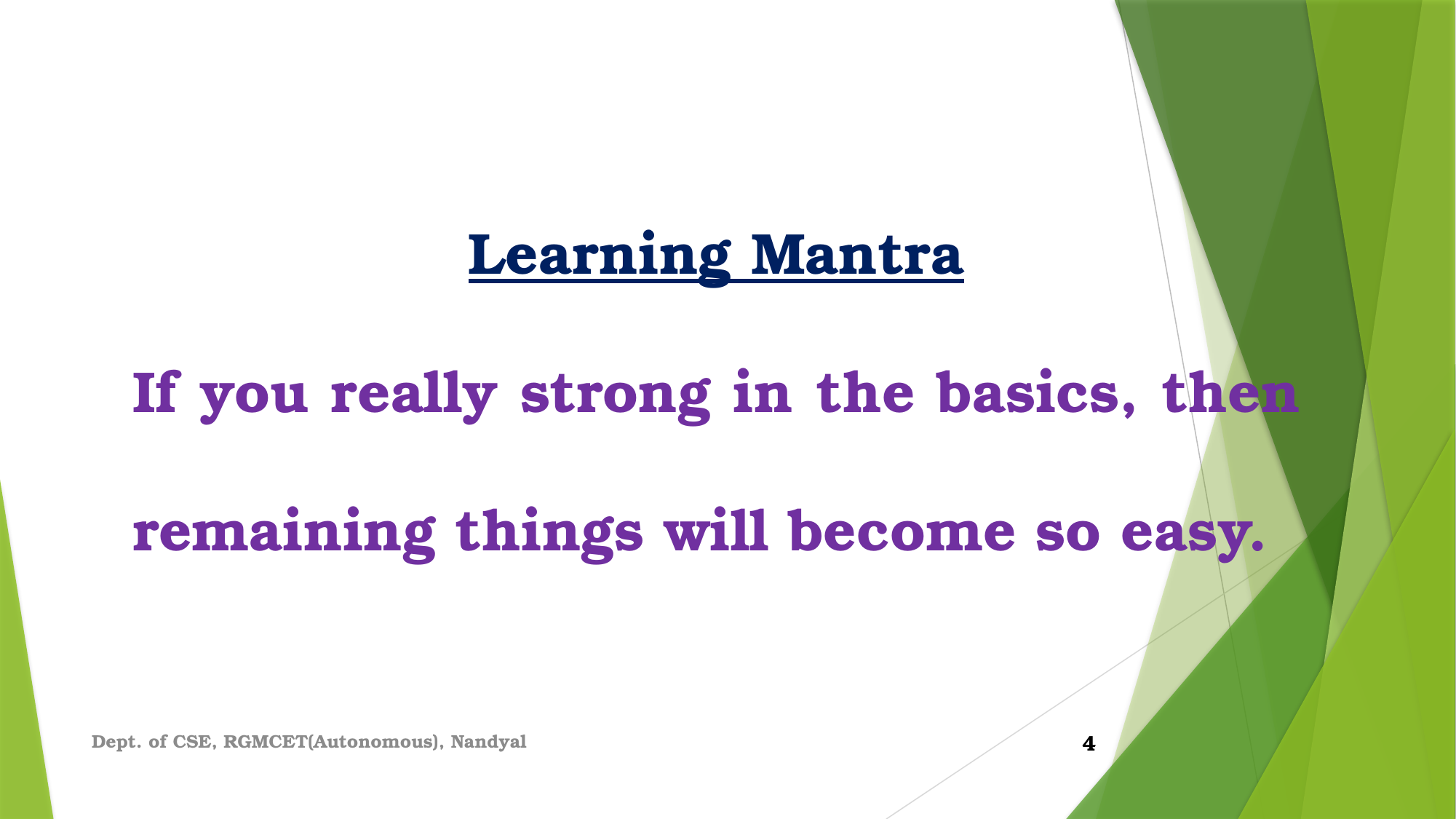

Learning Mantra
If you really strong in the basics, then remaining things will become so easy.
Dept. of CSE, RGMCET(Autonomous), Nandyal
4